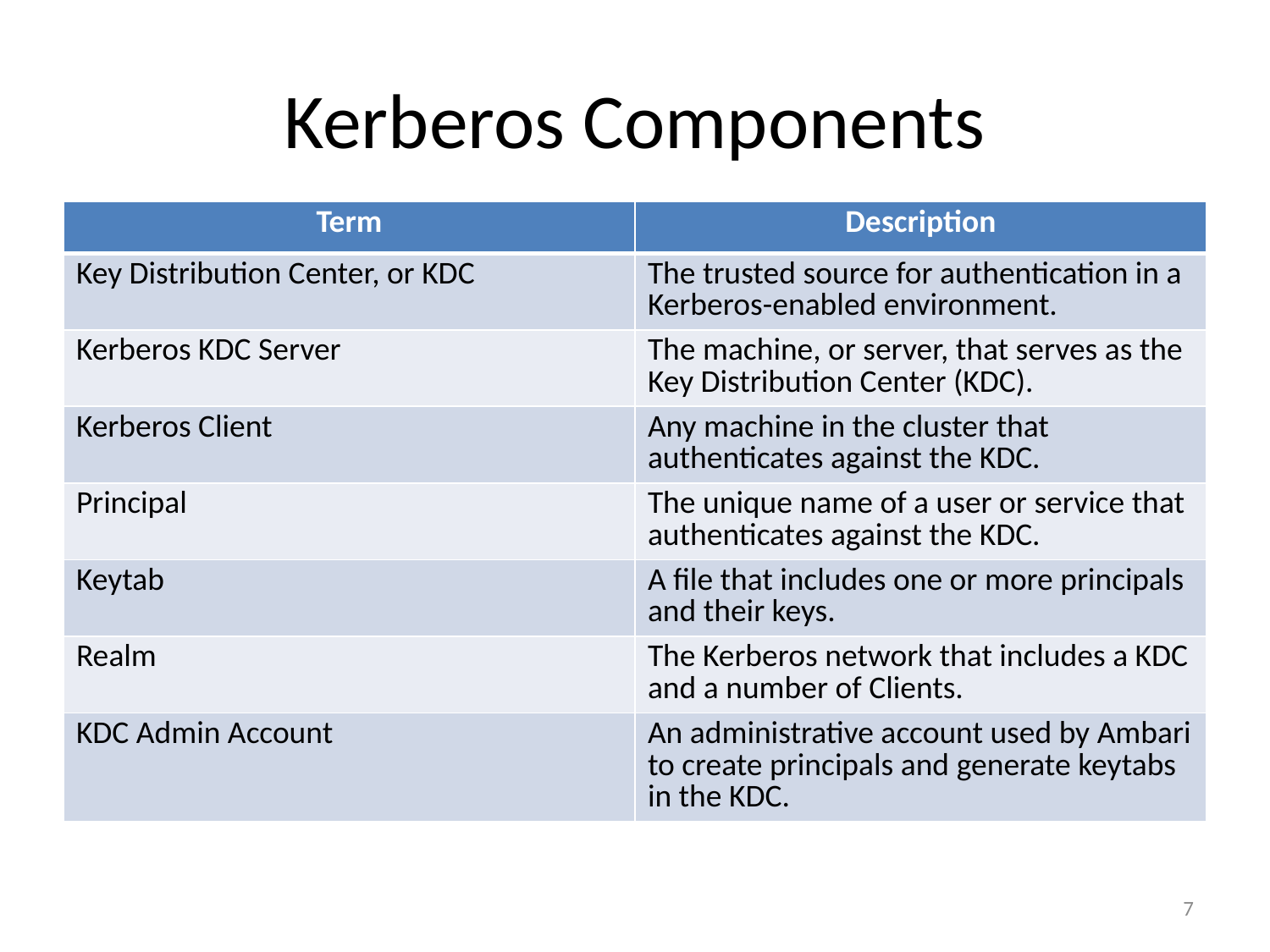

# Kerberos Components
| Term | Description |
| --- | --- |
| Key Distribution Center, or KDC | The trusted source for authentication in a Kerberos-enabled environment. |
| Kerberos KDC Server | The machine, or server, that serves as the Key Distribution Center (KDC). |
| Kerberos Client | Any machine in the cluster that authenticates against the KDC. |
| Principal | The unique name of a user or service that authenticates against the KDC. |
| Keytab | A file that includes one or more principals and their keys. |
| Realm | The Kerberos network that includes a KDC and a number of Clients. |
| KDC Admin Account | An administrative account used by Ambari to create principals and generate keytabs in the KDC. |
7